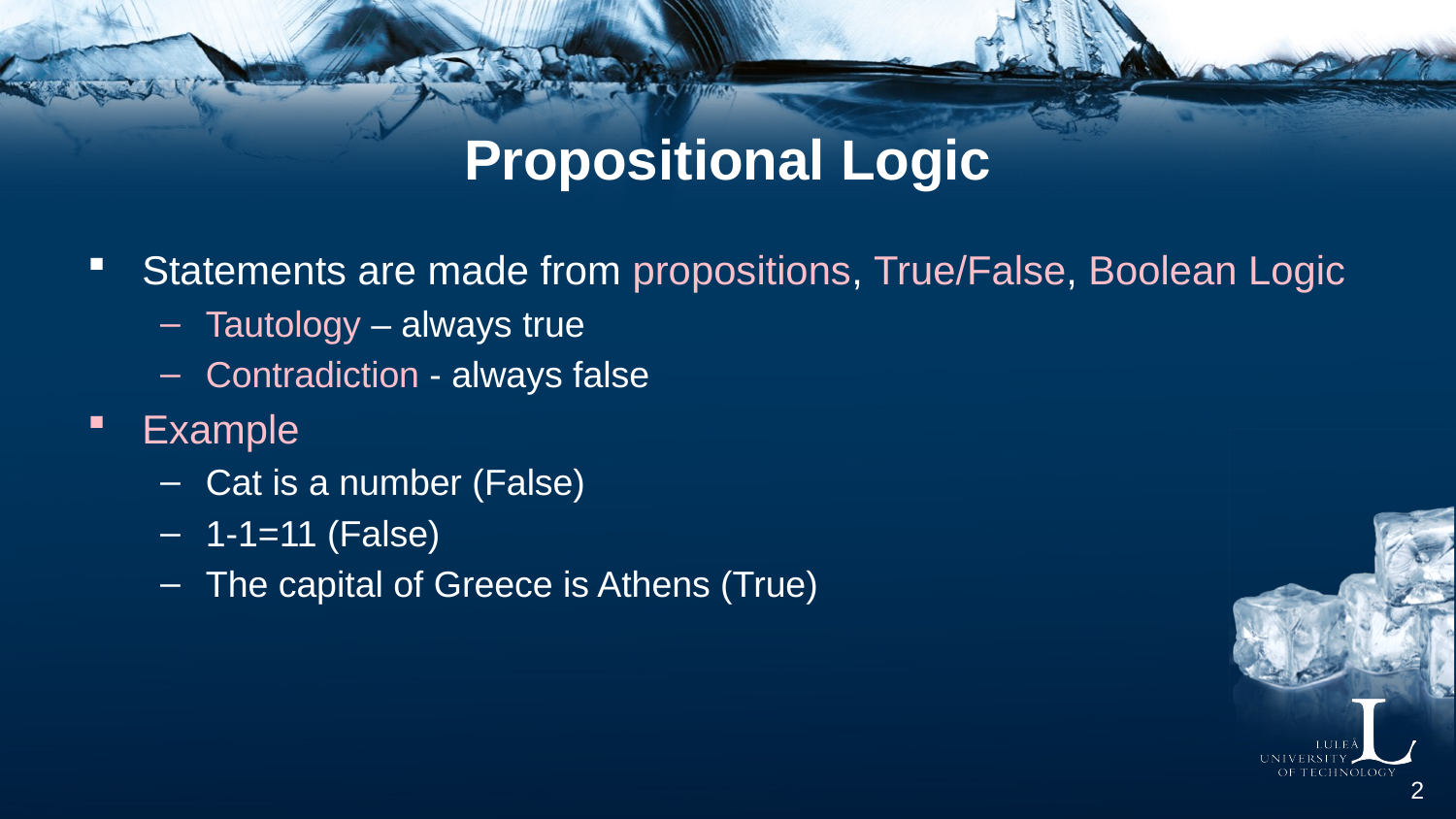

# Propositional Logic
Statements are made from propositions, True/False, Boolean Logic
Tautology – always true
Contradiction - always false
Example
Cat is a number (False)
1-1=11 (False)
The capital of Greece is Athens (True)

 2